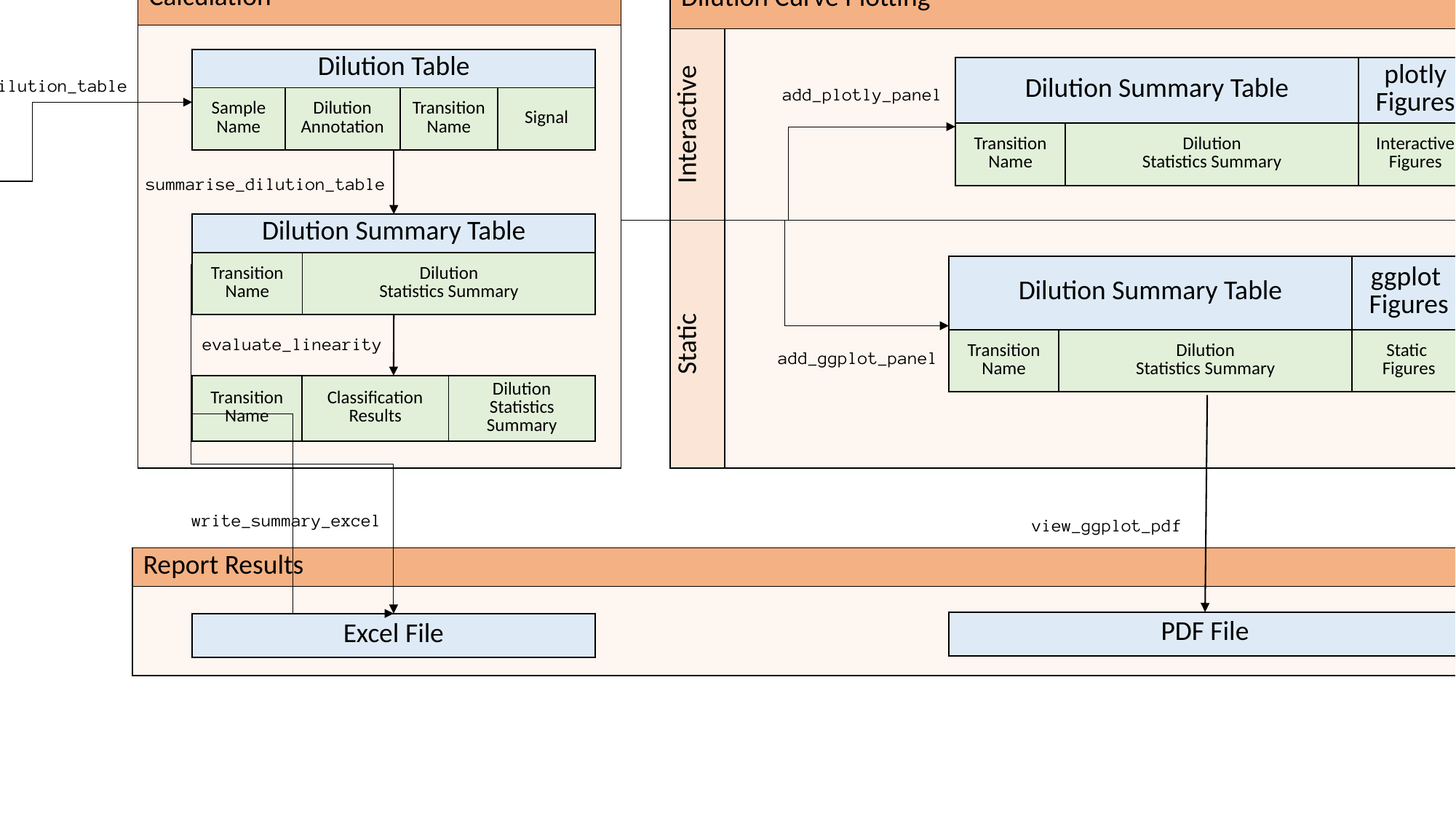

| Dilution Curve Plotting |  |
| --- | --- |
| Interactive |  |
| Static |  |
| Calculation |
| --- |
|  |
| Input Data |
| --- |
|  |
| Dilution Annotation |  |
| --- | --- |
| Sample Name | Dilution Annotation |
| Dilution Table |  |  |  |
| --- | --- | --- | --- |
| Sample Name | Dilution Annotation | Transition Name | Signal |
| Trellis Visualisation |  |  |
| --- | --- | --- |
| Cognostics Id | Cognostics Table | Panel |
| Transition Name | Dilution Statistics Summary | Figures |
| Dilution Summary Table |  | plotly Figures |
| --- | --- | --- |
| Transition Name | Dilution Statistics Summary | Interactive Figures |
create_dilution_table
add_plotly_panel
convert_to_cog
summarise_dilution_table
| Transition Signal Data |  |  |
| --- | --- | --- |
| Sample Name | Transition 1 | Transition 2 |
|  | Signal |  |
| Dilution Summary Table |  |
| --- | --- |
| Transition Name | Dilution Statistics Summary |
| Dilution Summary Table |  | ggplot Figures |
| --- | --- | --- |
| Transition Name | Dilution Statistics Summary | Static Figures |
evaluate_linearity
add_ggplot_panel
| Transition Name | Classification Results | Dilution Statistics Summary |
| --- | --- | --- |
write_summary_excel
view_ggplot_pdf
view_trellis_html
| Report Results |
| --- |
|  |
| PDF File |
| --- |
| HTML Folder |
| --- |
| Excel File |
| --- |